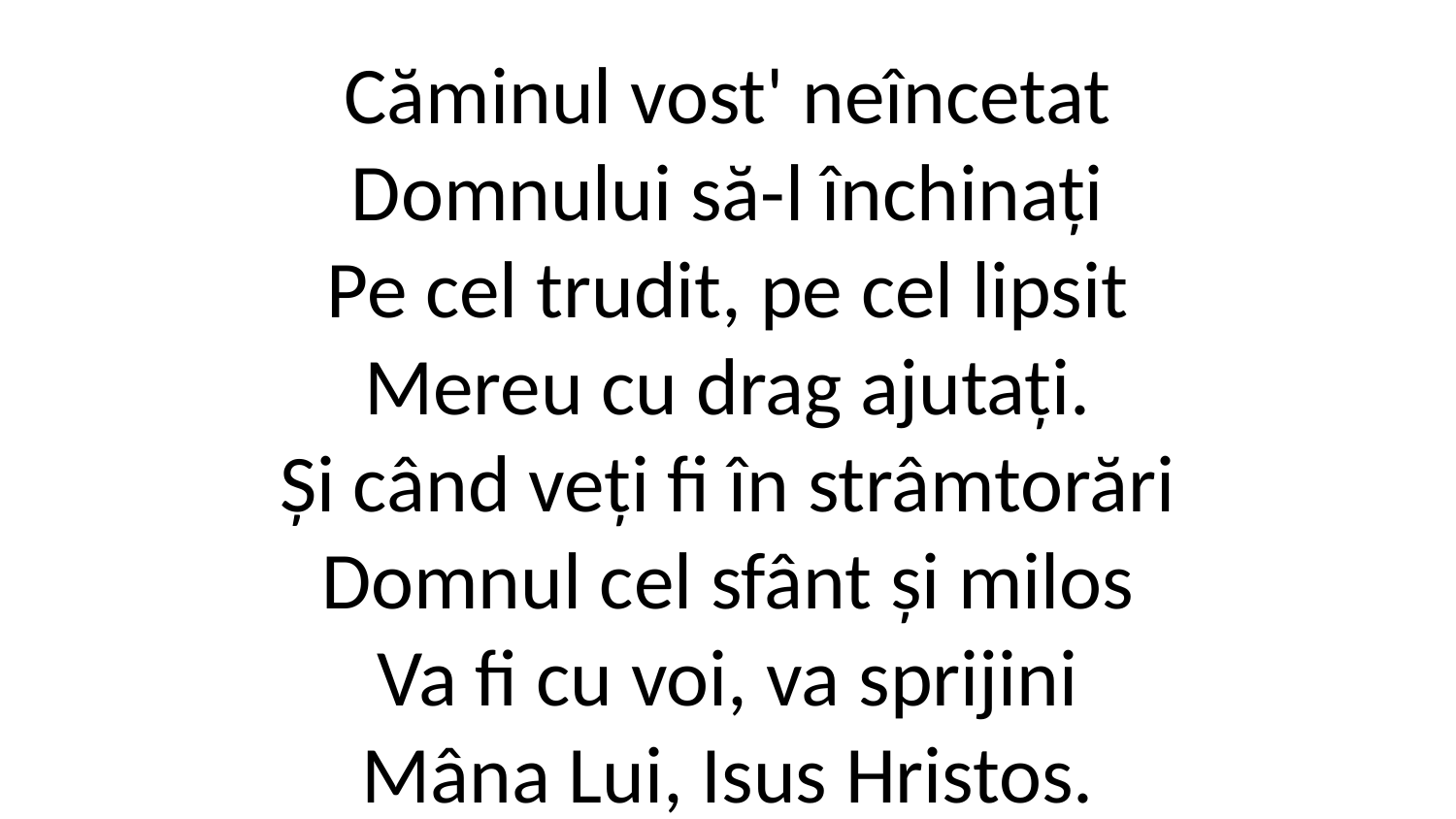

Căminul vost' neîncetat
Domnului să-l închinați
Pe cel trudit, pe cel lipsit
Mereu cu drag ajutați.
Și când veți fi în strâmtorări
Domnul cel sfânt și milos
Va fi cu voi, va sprijini
Mâna Lui, Isus Hristos.